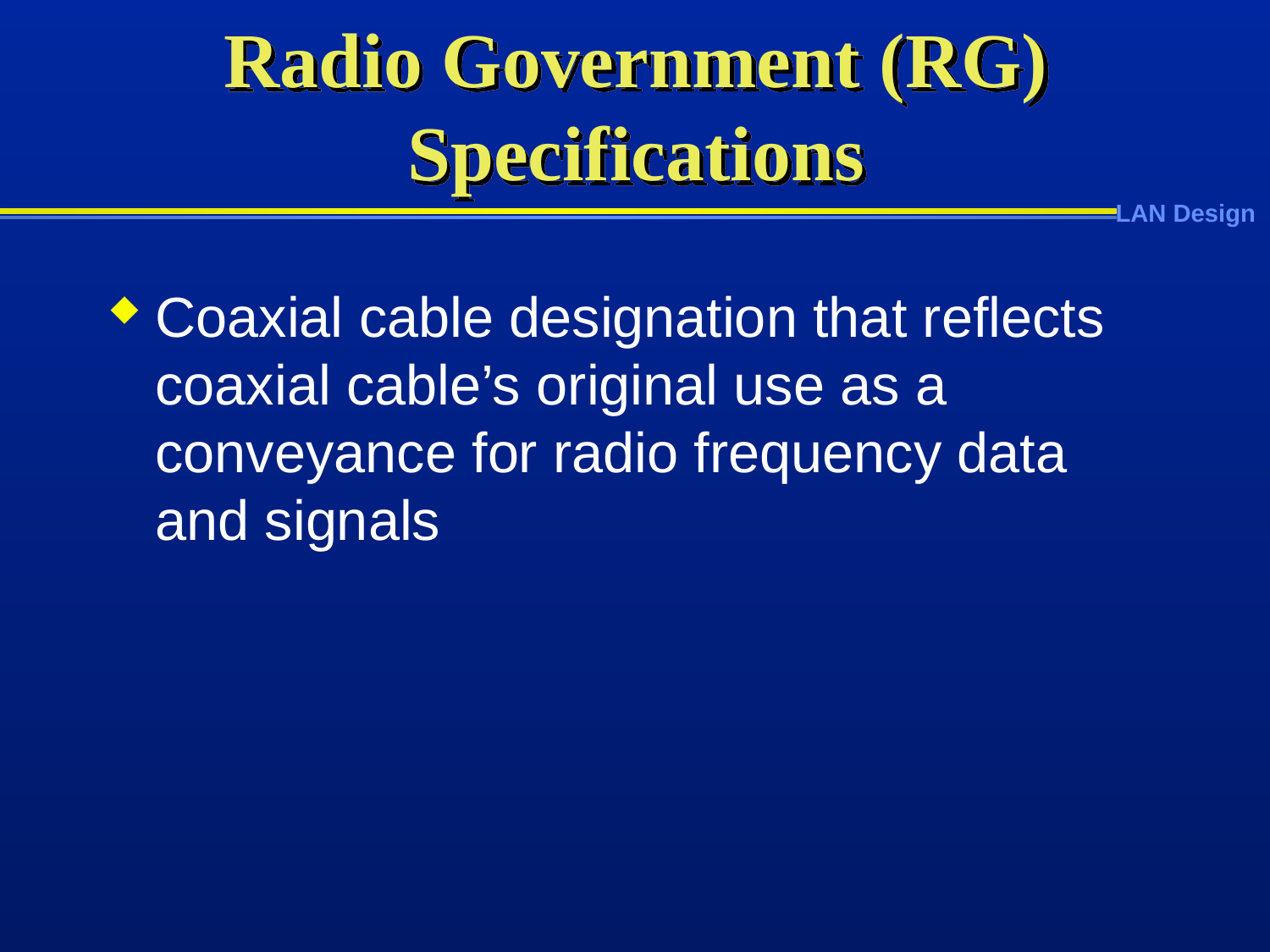

# Radio Government (RG) Specifications
Coaxial cable designation that reflects coaxial cable’s original use as a conveyance for radio frequency data and signals